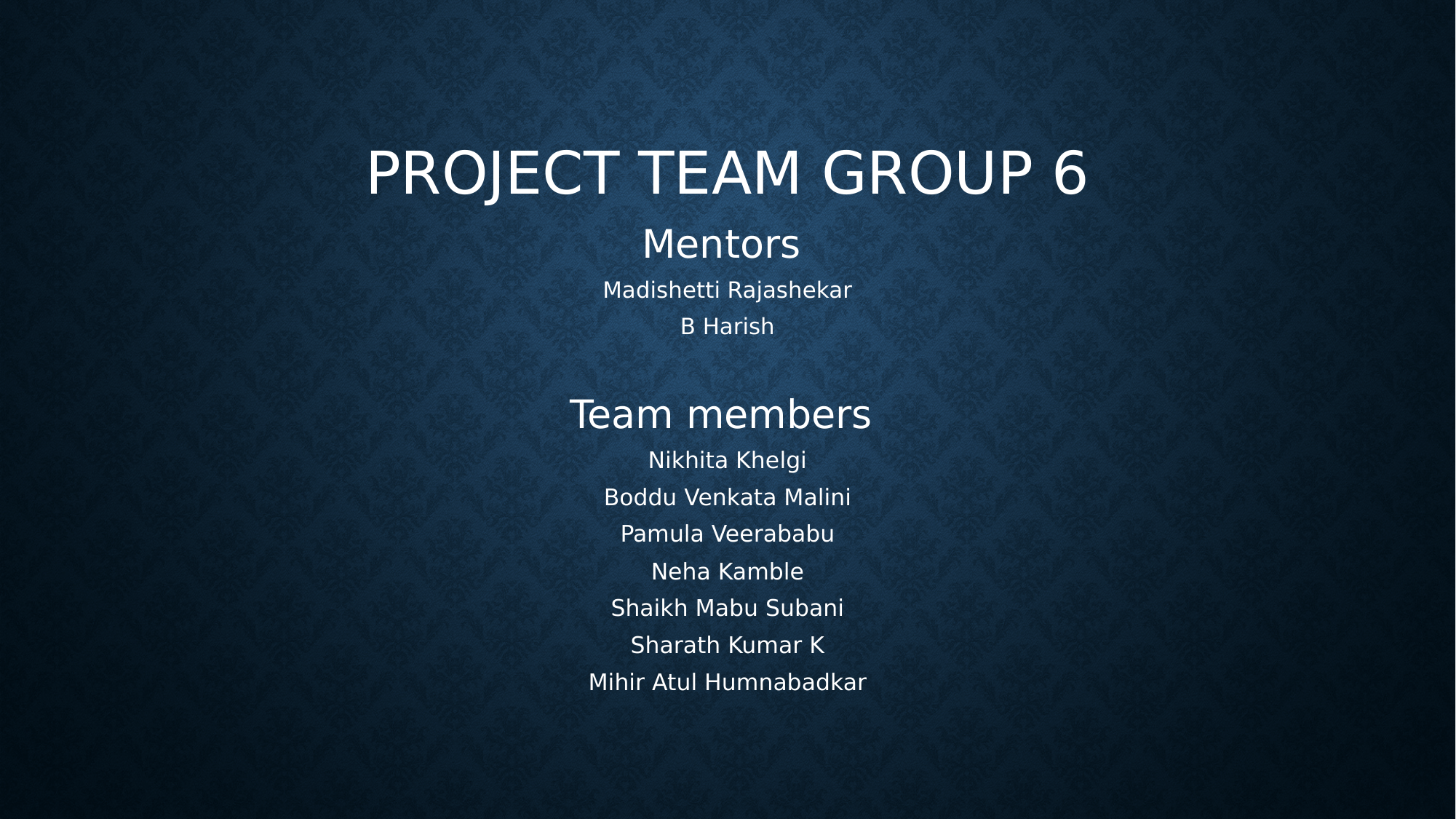

PROJECT TEAM GROUP 6
Mentors
Madishetti Rajashekar
B Harish

Team members
Nikhita Khelgi
Boddu Venkata Malini
Pamula Veerababu
Neha Kamble
Shaikh Mabu Subani
Sharath Kumar K
Mihir Atul Humnabadkar